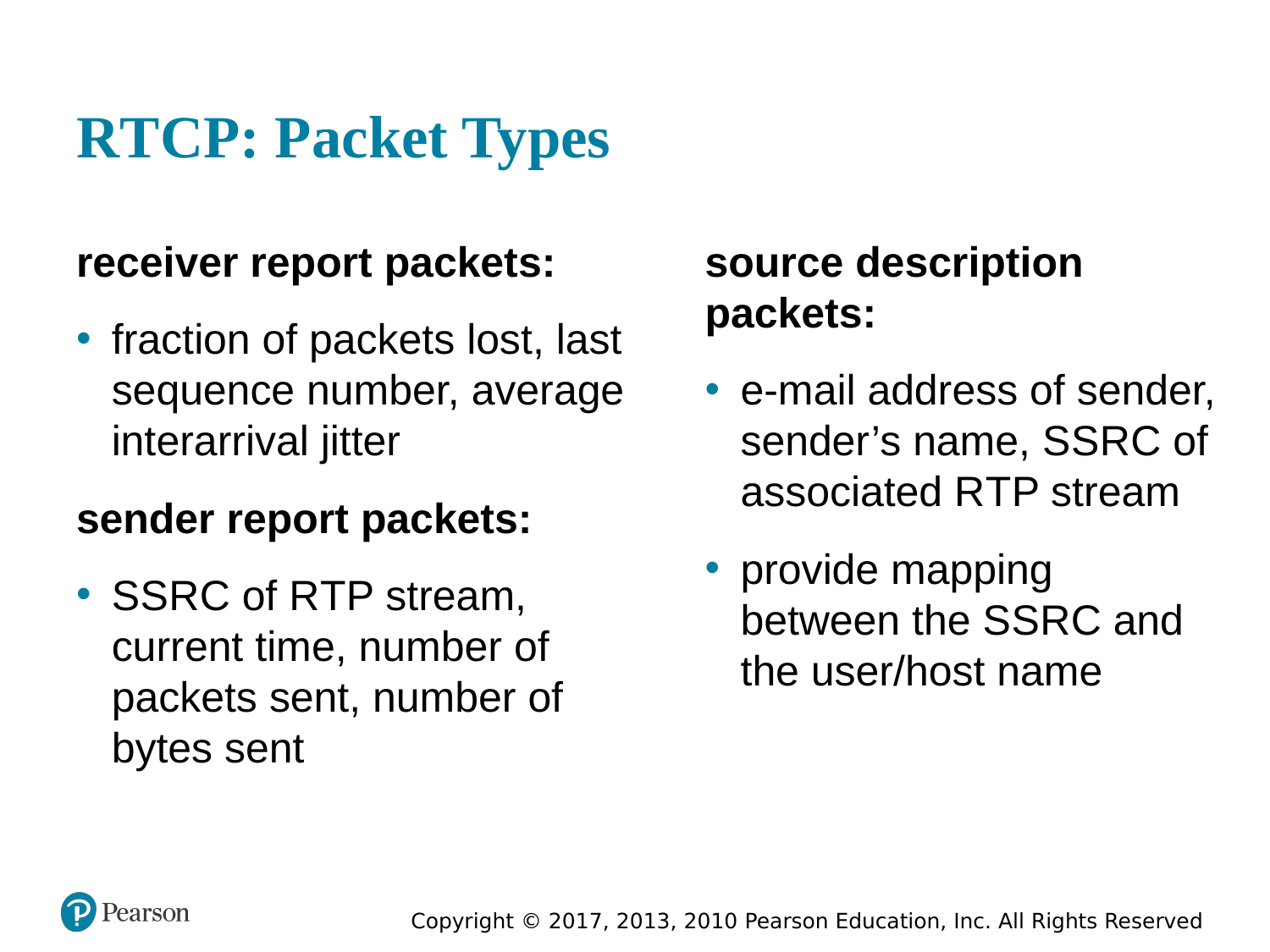

# R T C P: Packet Types
receiver report packets:
fraction of packets lost, last sequence number, average interarrival jitter
sender report packets:
S S R C of R T P stream, current time, number of packets sent, number of bytes sent
source description packets:
e-mail address of sender, sender’s name, S S R C of associated R T P stream
provide mapping between the S S R C and the user/host name